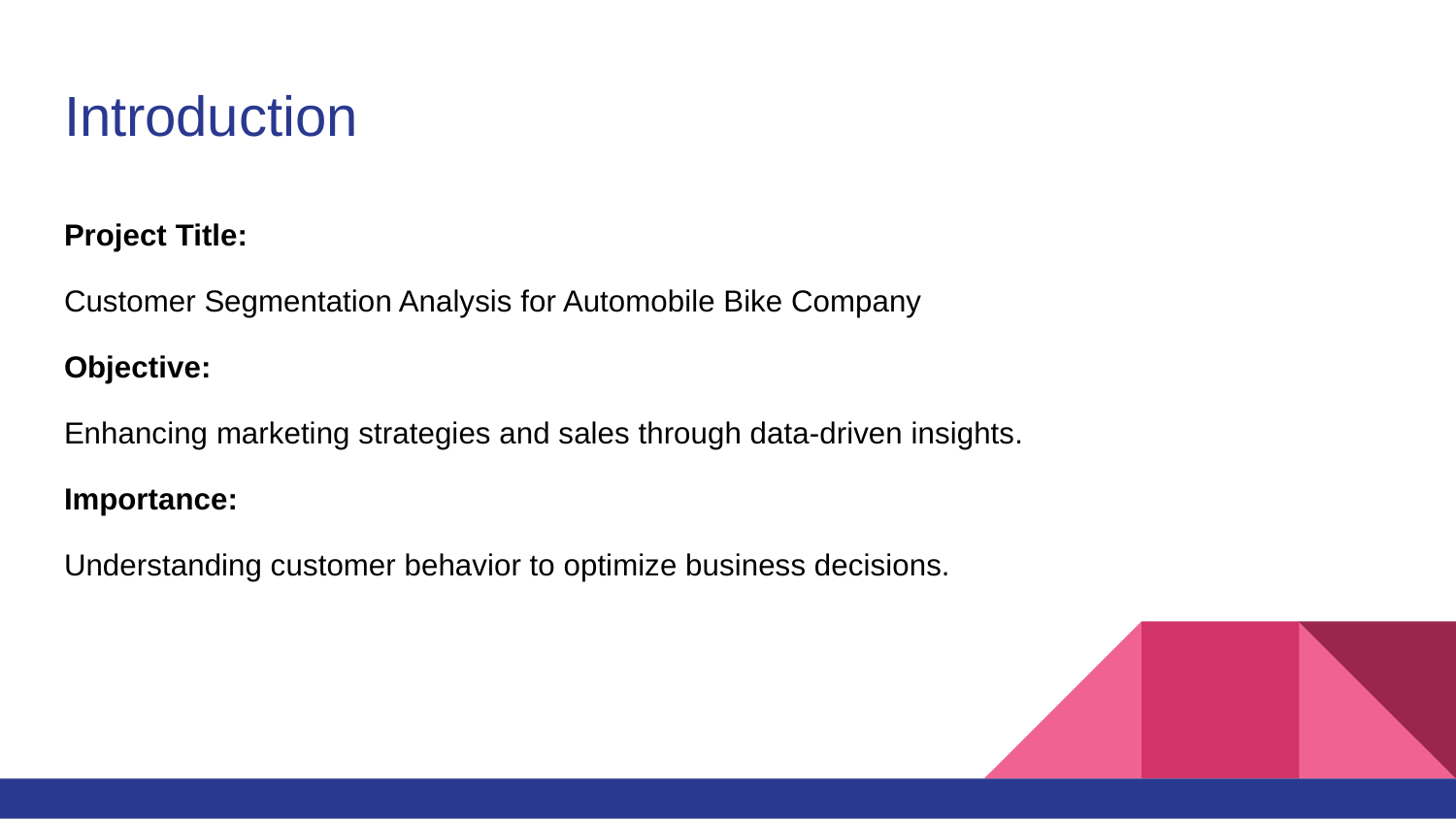

# Introduction

Project Title:
Customer Segmentation Analysis for Automobile Bike Company
Objective:
Enhancing marketing strategies and sales through data-driven insights.
Importance:
Understanding customer behavior to optimize business decisions.